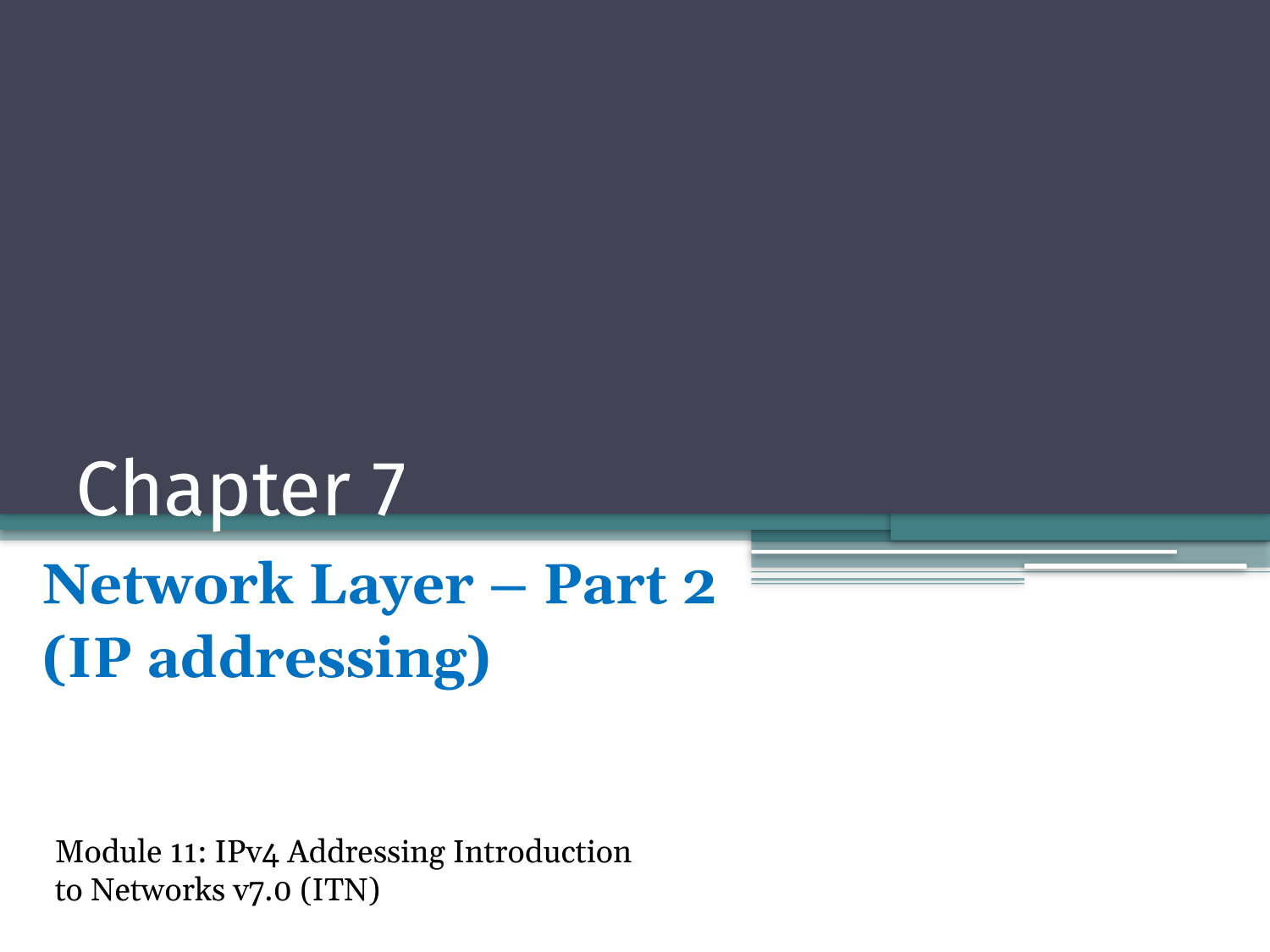

# Chapter 7
Network Layer – Part 2
(IP addressing)
Module 11: IPv4 Addressing Introduction to Networks v7.0 (ITN)